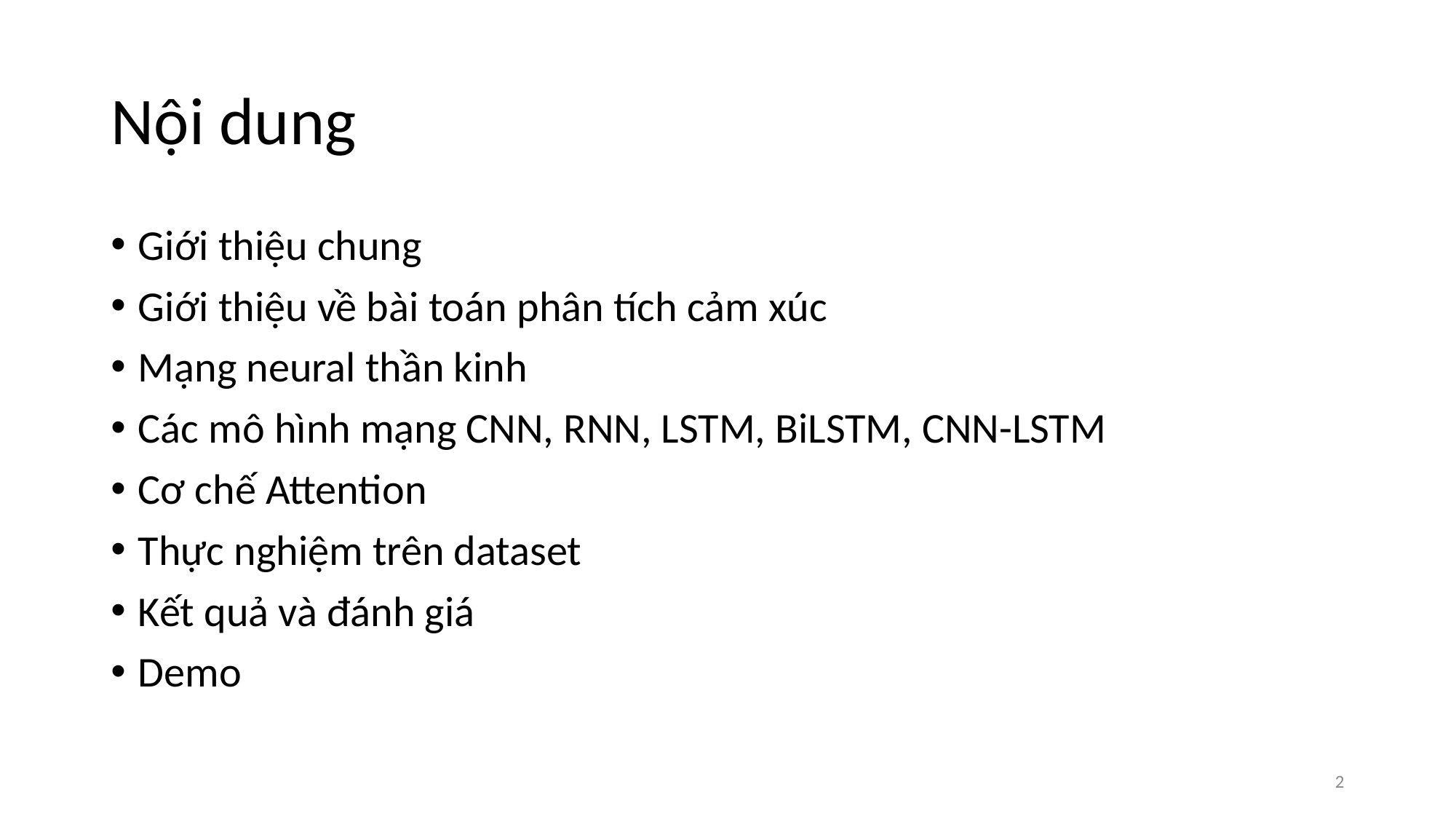

# Nội dung
Giới thiệu chung
Giới thiệu về bài toán phân tích cảm xúc
Mạng neural thần kinh
Các mô hình mạng CNN, RNN, LSTM, BiLSTM, CNN-LSTM
Cơ chế Attention
Thực nghiệm trên dataset
Kết quả và đánh giá
Demo
2